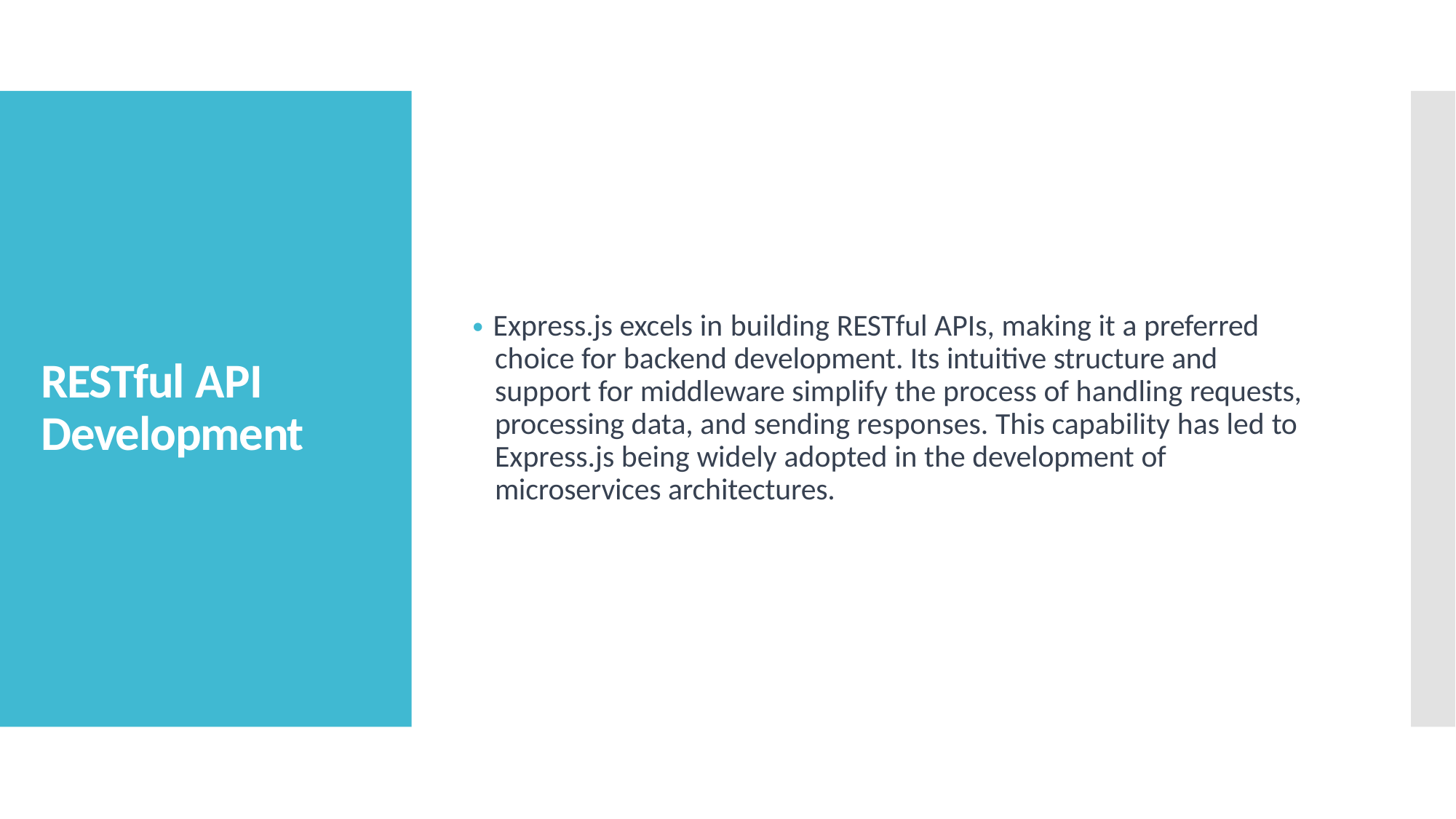

🞄 Express.js excels in building RESTful APIs, making it a preferred choice for backend development. Its intuitive structure and support for middleware simplify the process of handling requests, processing data, and sending responses. This capability has led to Express.js being widely adopted in the development of microservices architectures.
# RESTful API Development